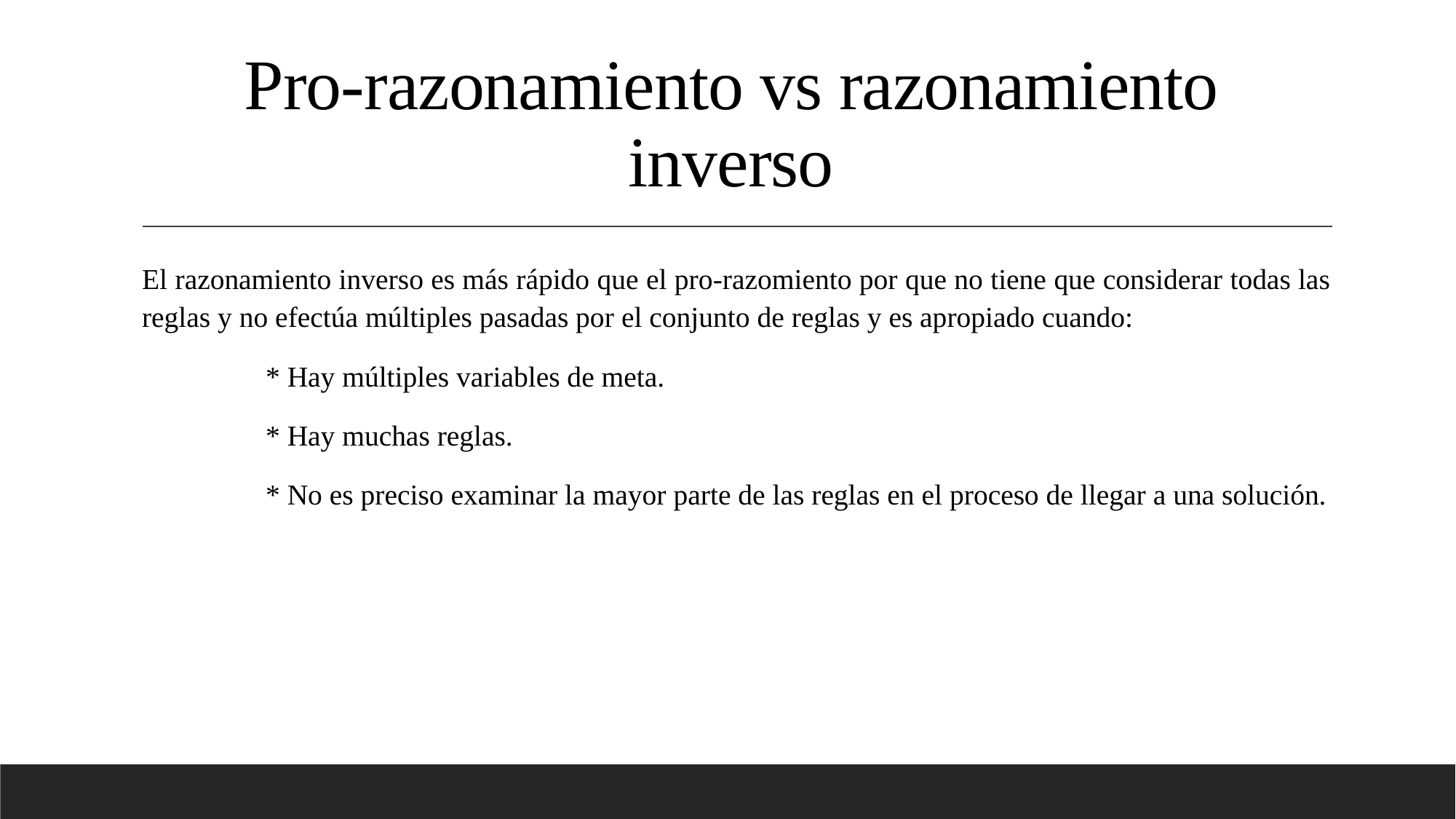

# Pro-razonamiento vs razonamiento inverso
El razonamiento inverso es más rápido que el pro-razomiento por que no tiene que considerar todas las reglas y no efectúa múltiples pasadas por el conjunto de reglas y es apropiado cuando:
	  * Hay múltiples variables de meta.
	  * Hay muchas reglas.
	  * No es preciso examinar la mayor parte de las reglas en el proceso de llegar a una solución.